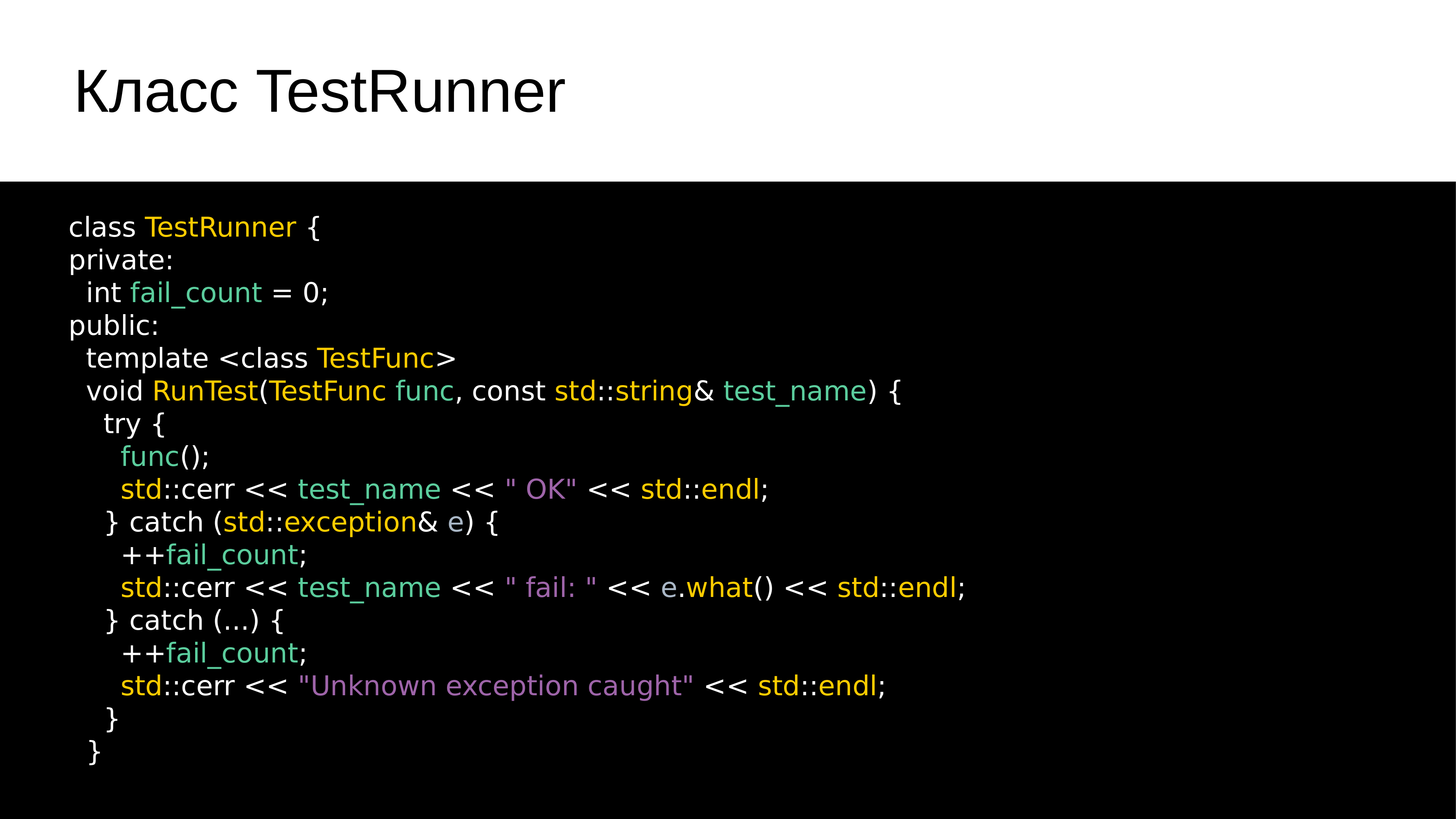

# Класс TestRunner
class TestRunner {
private:
  int fail_count = 0;
public:
  template <class TestFunc>
  void RunTest(TestFunc func, const std::string& test_name) {
    try {
      func();
      std::cerr << test_name << " OK" << std::endl;
    } catch (std::exception& e) {
      ++fail_count;
      std::cerr << test_name << " fail: " << e.what() << std::endl;
    } catch (...) {
      ++fail_count;
      std::cerr << "Unknown exception caught" << std::endl;
    }
  }

16